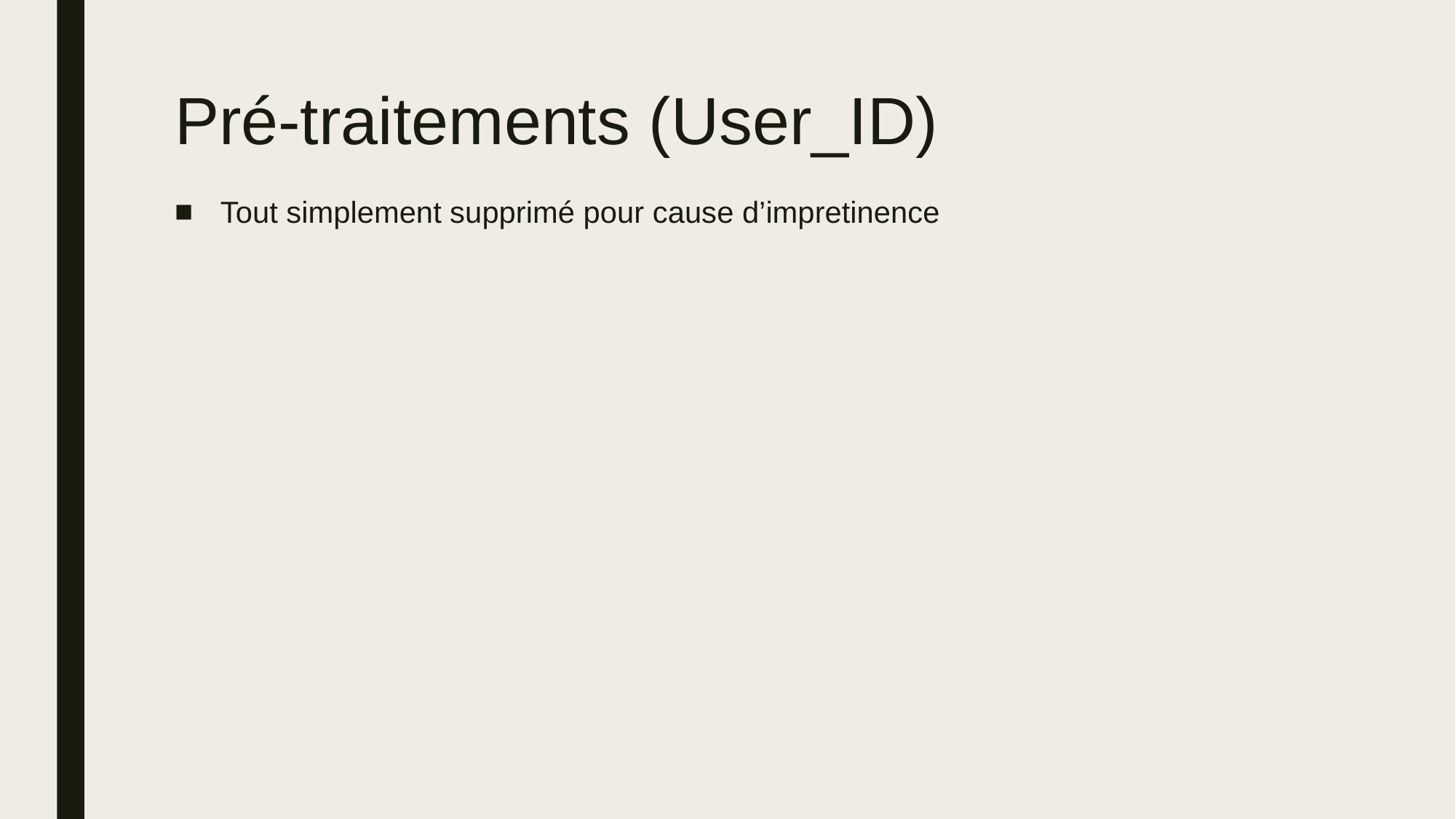

# Pré-traitements (User_ID)
Tout simplement supprimé pour cause d’impretinence